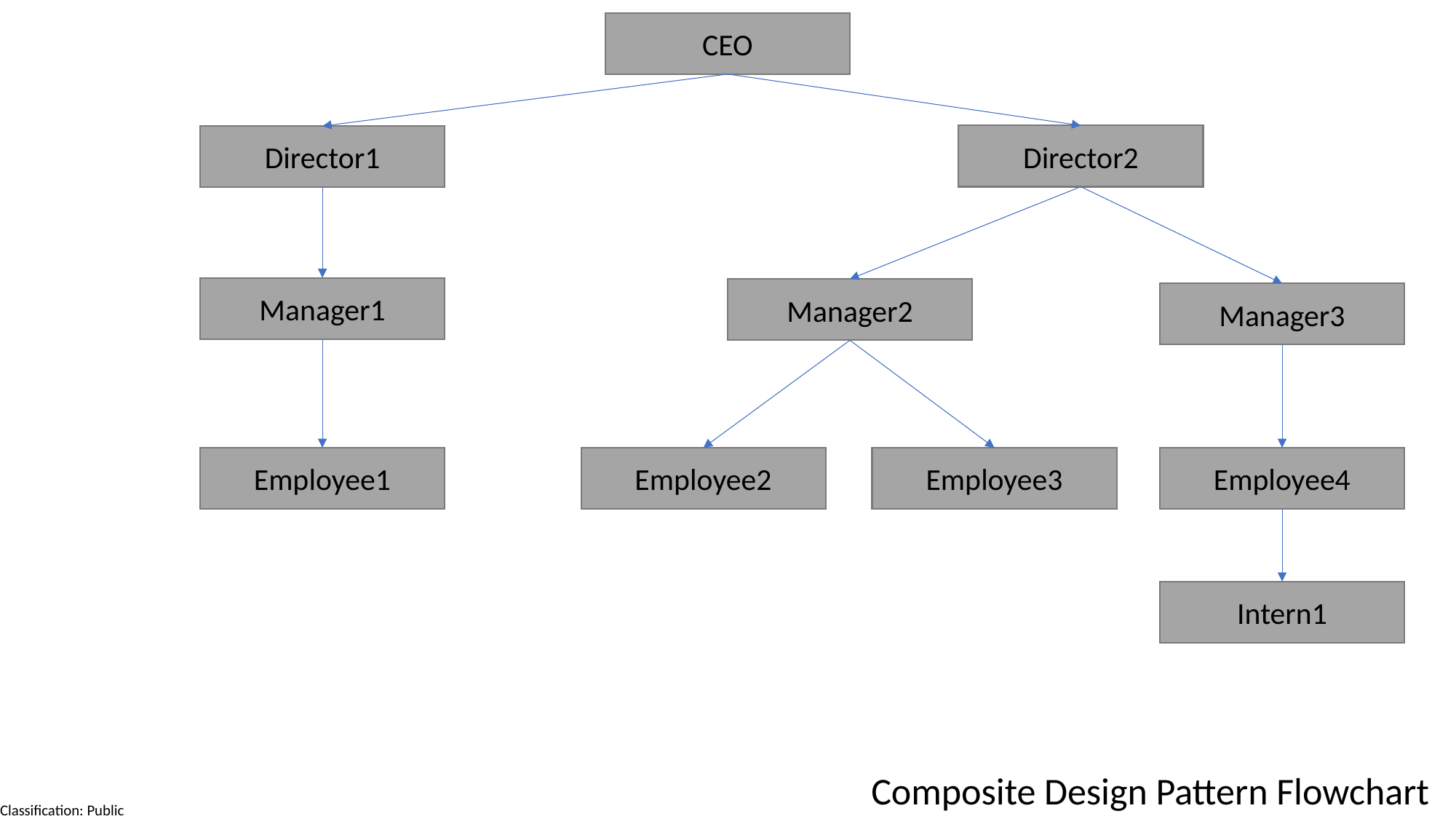

CEO

Director2
Director1

Manager1
Manager2
Manager3

Employee1
Employee2
Employee3
Employee4

Intern1
Composite Design Pattern Flowchart